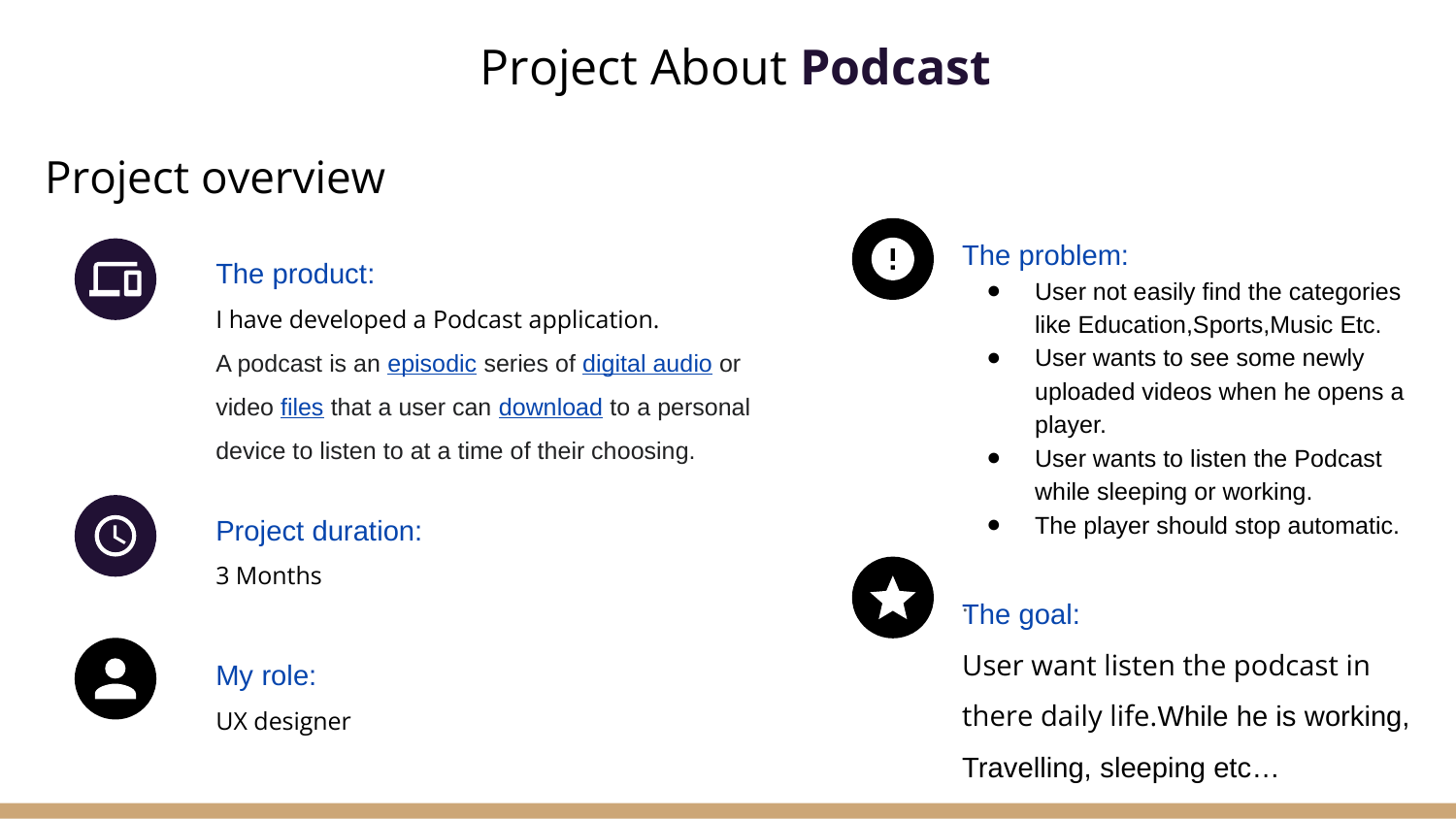

Project About Podcast
Project overview
The problem:
User not easily find the categories like Education,Sports,Music Etc.
User wants to see some newly uploaded videos when he opens a player.
User wants to listen the Podcast while sleeping or working.
The player should stop automatic.

.

The product:
I have developed a Podcast application.
A podcast is an episodic series of digital audio or video files that a user can download to a personal device to listen to at a time of their choosing.

Project duration:
3 Months

The goal:
User want listen the podcast in there daily life.While he is working, Travelling, sleeping etc…

My role:
UX designer